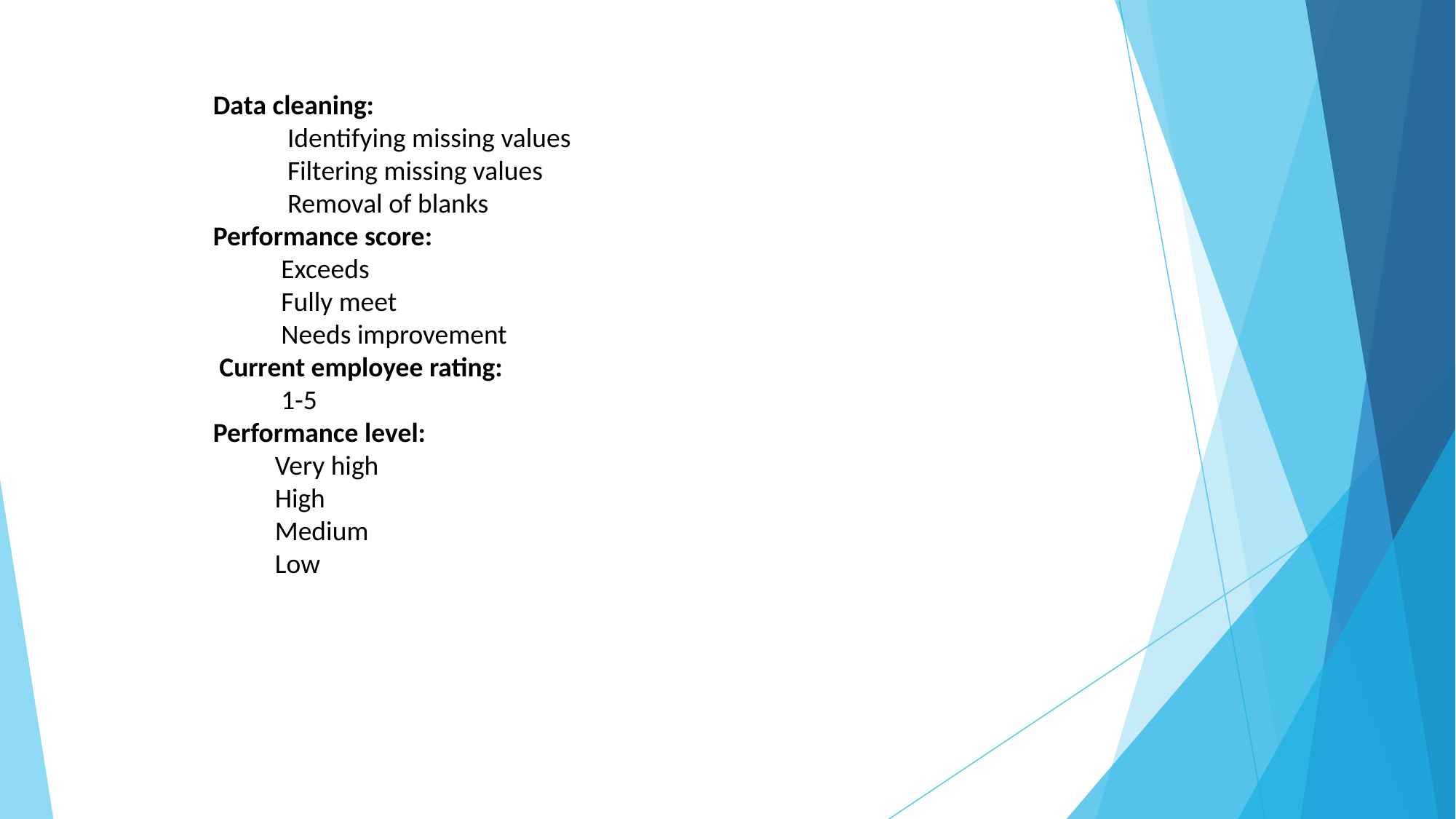

Data cleaning:
            Identifying missing values
            Filtering missing values
            Removal of blanks
Performance score:
           Exceeds
           Fully meet
           Needs improvement
 Current employee rating:
           1-5
Performance level:
          Very high
          High
          Medium
          Low